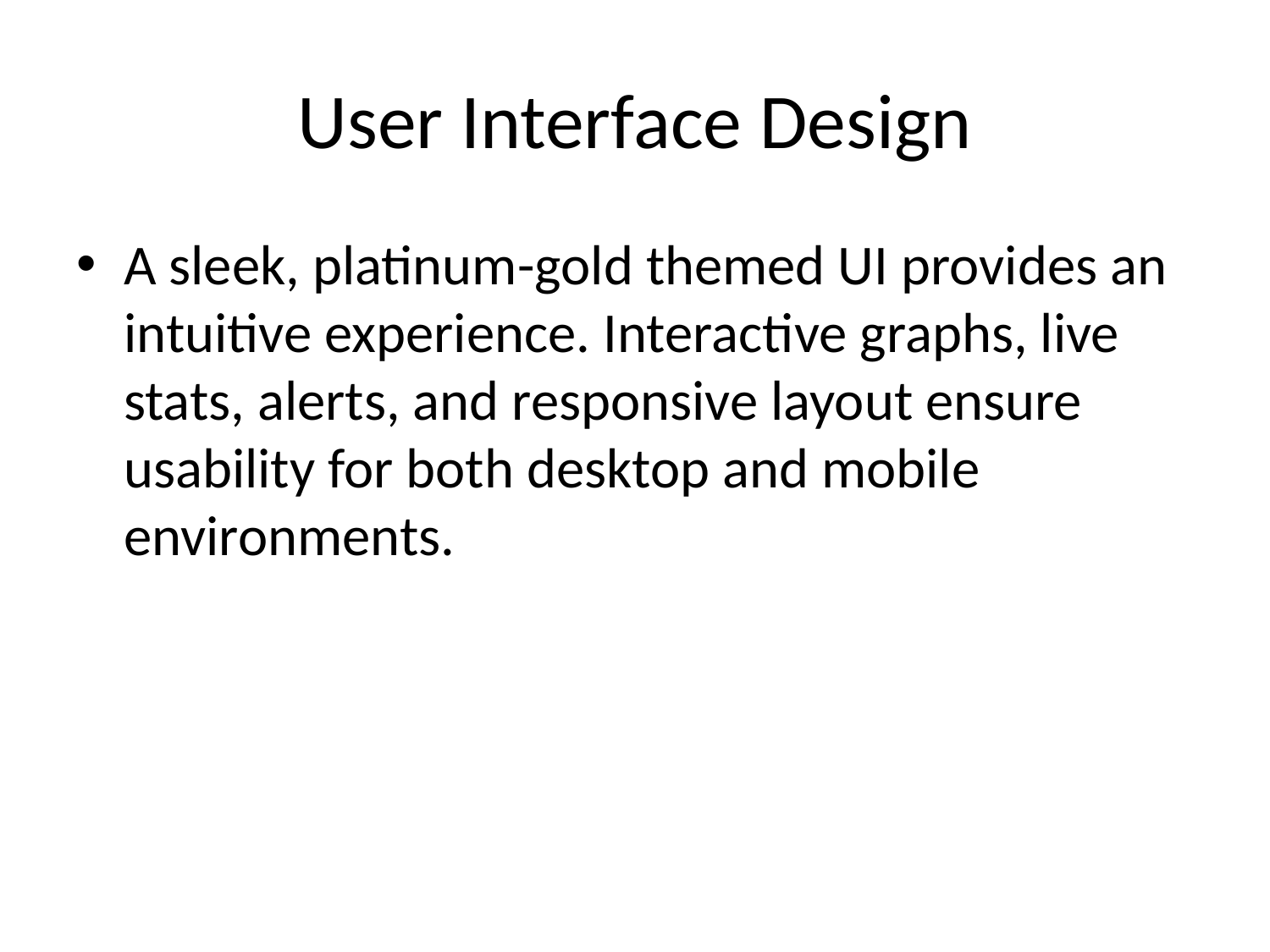

# User Interface Design
A sleek, platinum-gold themed UI provides an intuitive experience. Interactive graphs, live stats, alerts, and responsive layout ensure usability for both desktop and mobile environments.